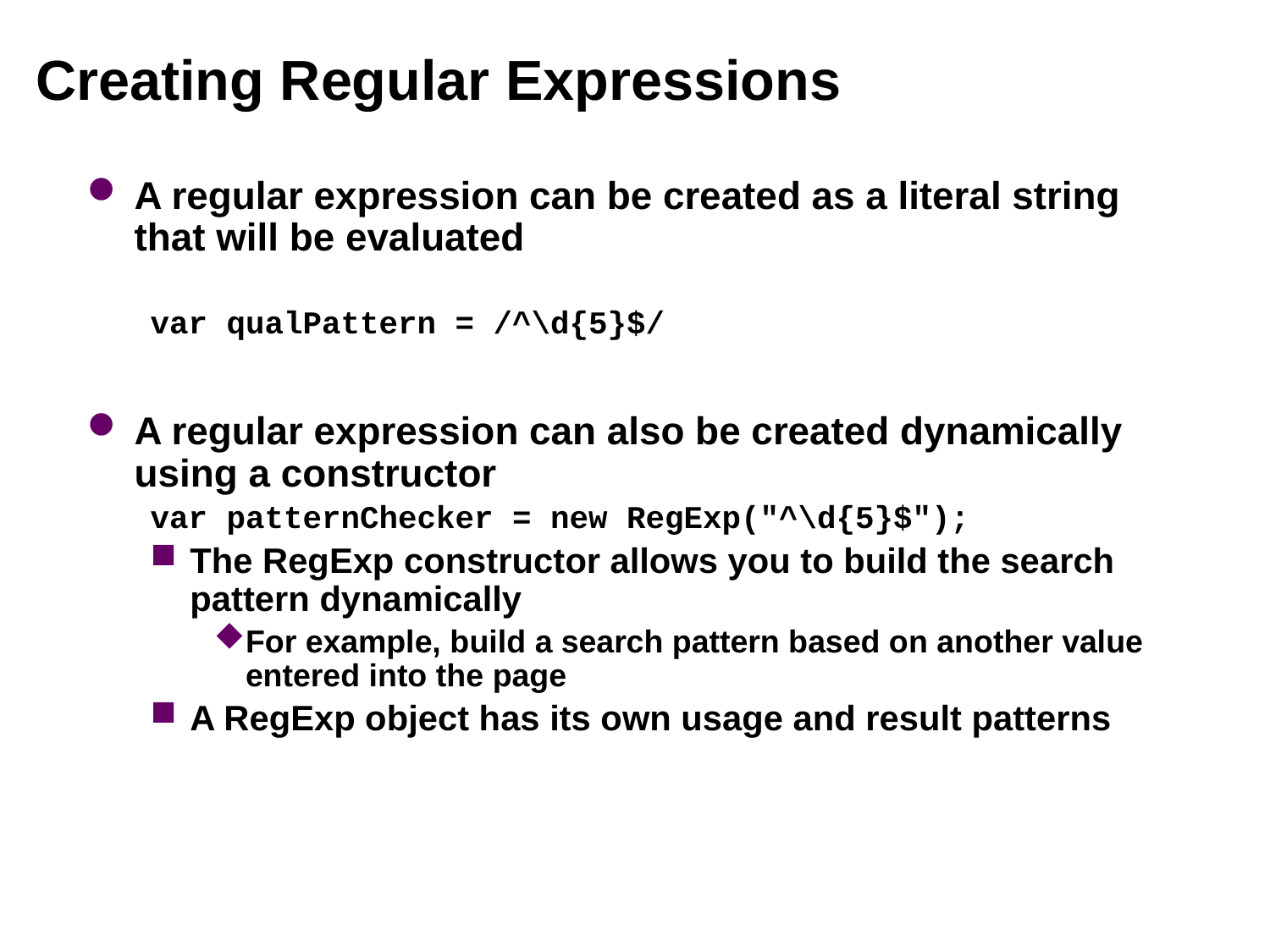

# Creating Regular Expressions
A regular expression can be created as a literal string that will be evaluated

var qualPattern = /^\d{5}$/

A regular expression can also be created dynamically using a constructor
var patternChecker = new RegExp("^\d{5}$");
The RegExp constructor allows you to build the search pattern dynamically
For example, build a search pattern based on another value entered into the page
A RegExp object has its own usage and result patterns